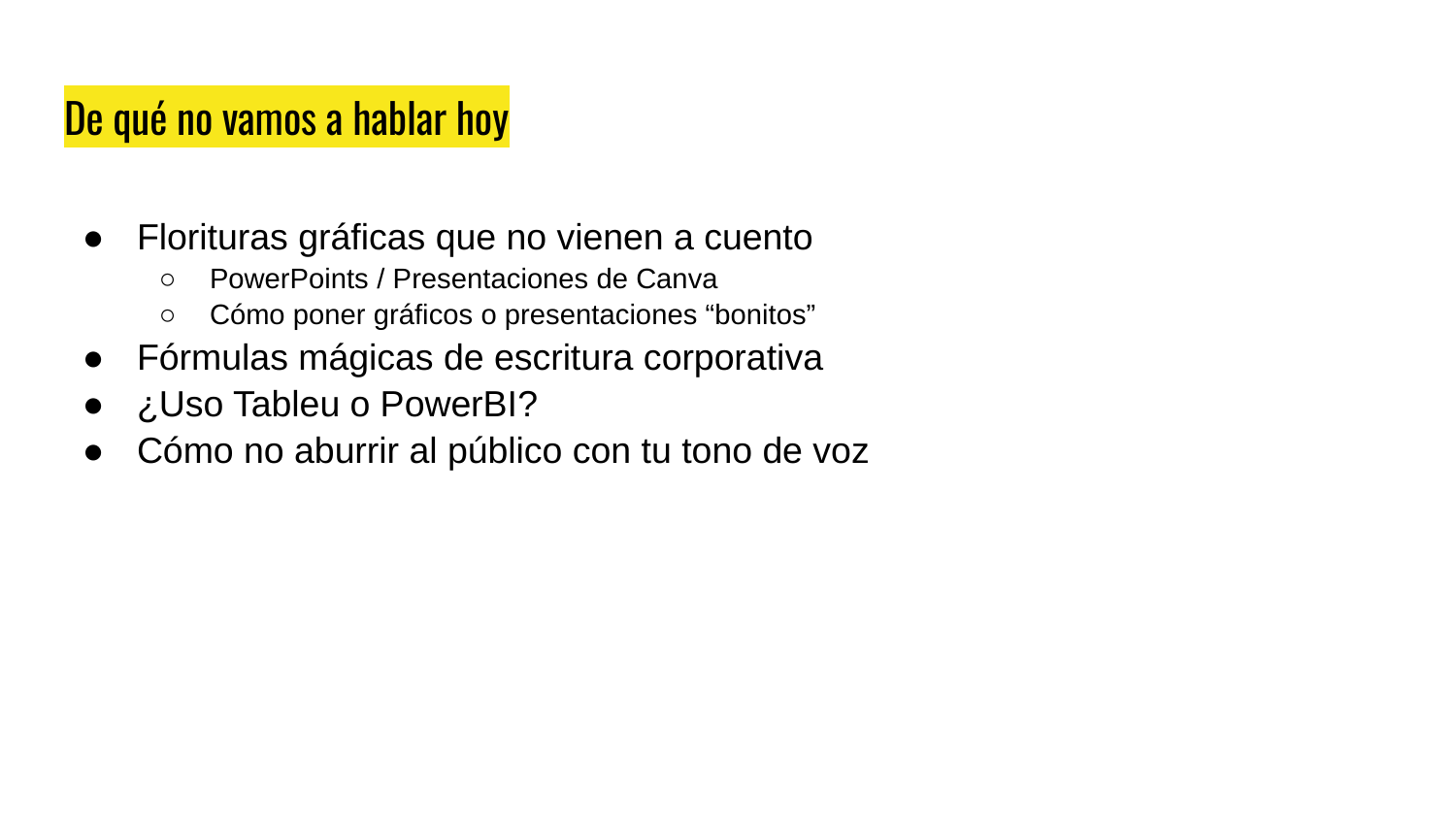

# De qué no vamos a hablar hoy
Florituras gráficas que no vienen a cuento
PowerPoints / Presentaciones de Canva
Cómo poner gráficos o presentaciones “bonitos”
Fórmulas mágicas de escritura corporativa
¿Uso Tableu o PowerBI?
Cómo no aburrir al público con tu tono de voz